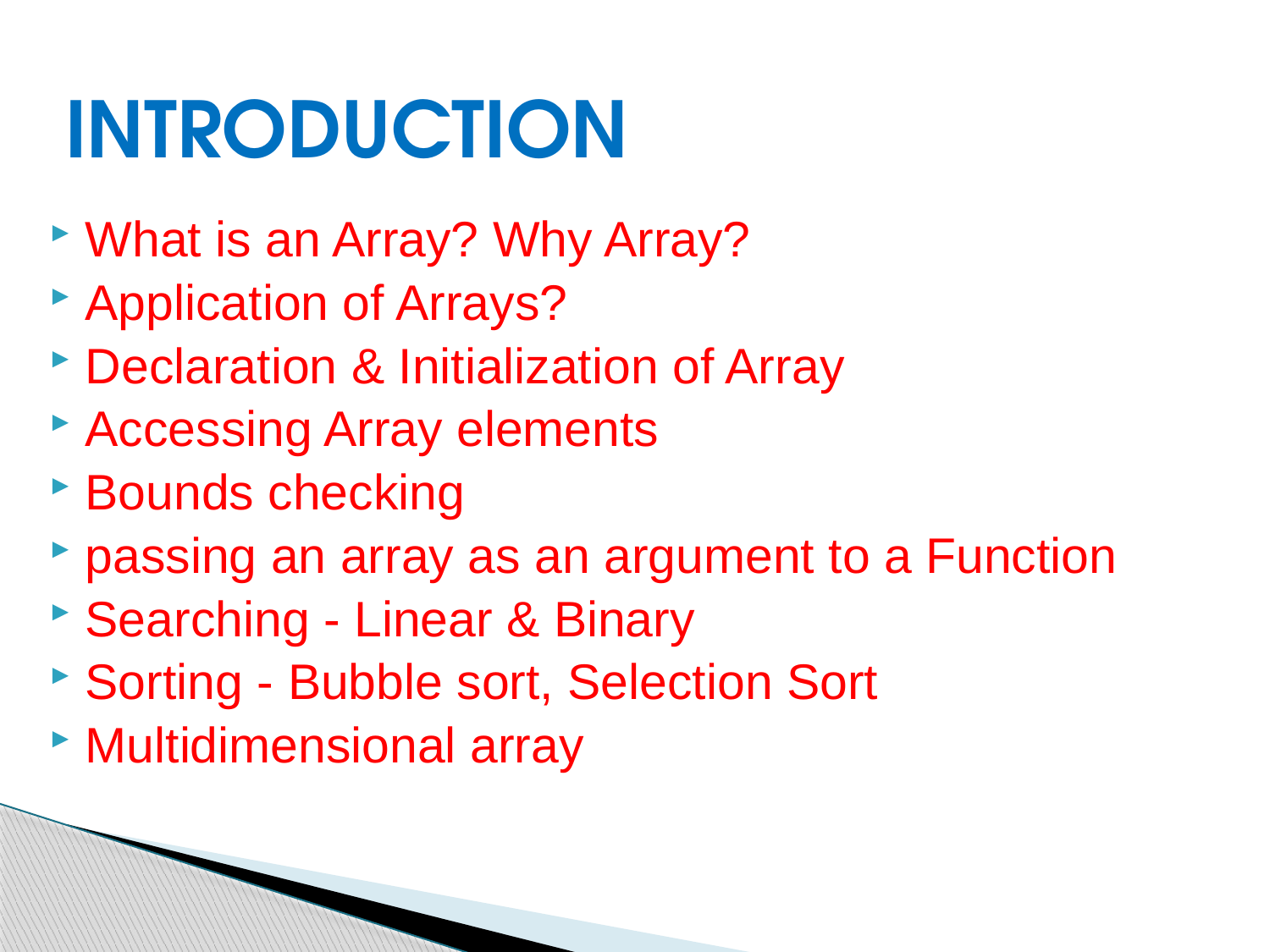

# INTRODUCTION
What is an Array? Why Array?
Application of Arrays?
Declaration & Initialization of Array
Accessing Array elements
Bounds checking
passing an array as an argument to a Function
Searching - Linear & Binary
Sorting - Bubble sort, Selection Sort
Multidimensional array